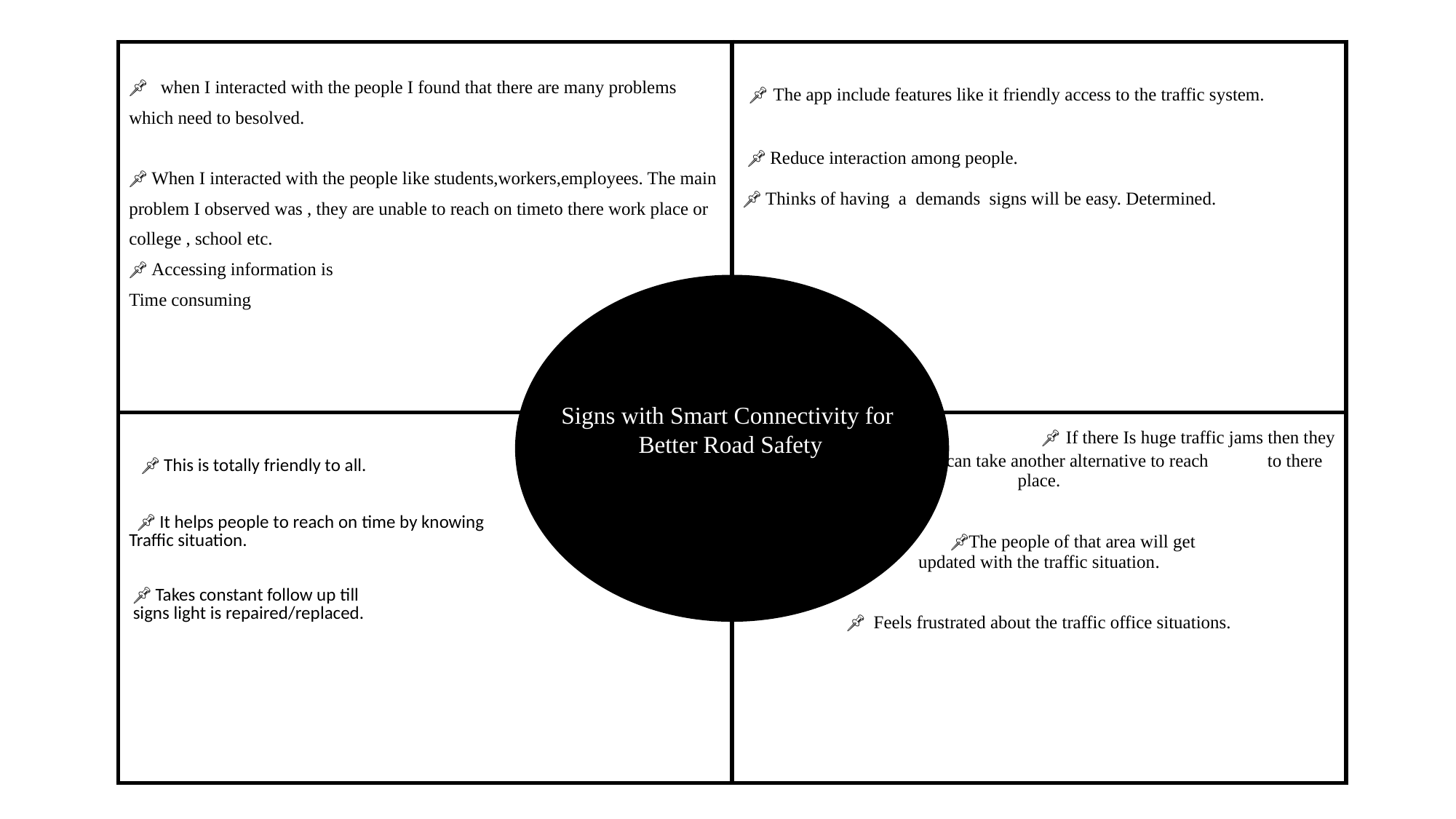

| 📌 when I interacted with the people I found that there are many problems which need to besolved. 📌 When I interacted with the people like students,workers,employees. The main problem I observed was , they are unable to reach on timeto there work place or college , school etc. 📌 Accessing information is Time consuming | 📌 The app include features like it friendly access to the traffic system. 📌 Reduce interaction among people. 📌 Thinks of having a demands signs will be easy. Determined. |
| --- | --- |
| 📌 This is totally friendly to all. 📌 It helps people to reach on time by knowing Traffic situation. 📌 Takes constant follow up till signs light is repaired/replaced. | 📌 If there Is huge traffic jams then they can take another alternative to reach to there place. 📌The people of that area will get updated with the traffic situation. 📌 Feels frustrated about the traffic office situations. |

Signs with Smart Connectivity for
 Better Road Safety